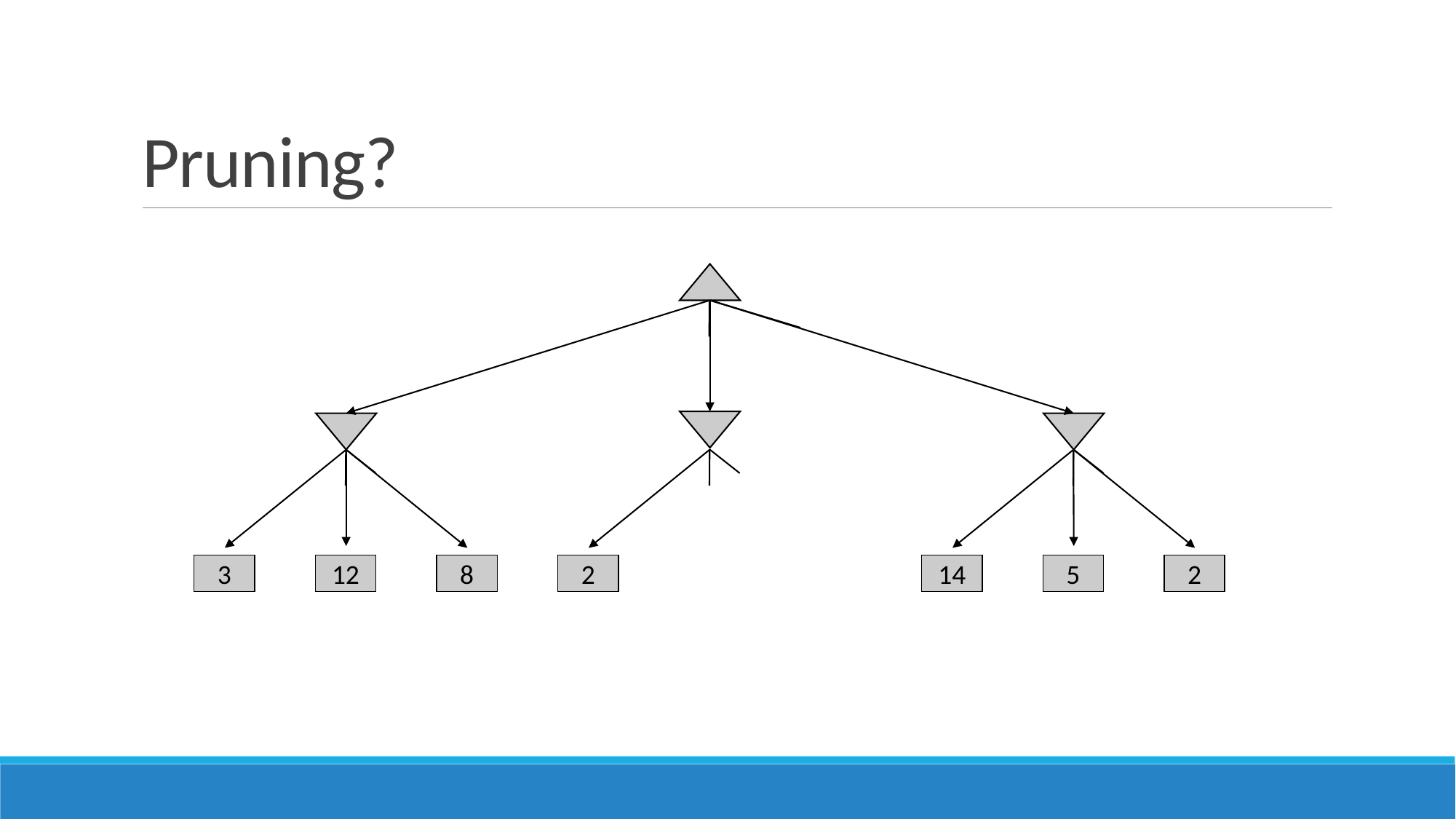

# Pruning?

2
14
12
8
5
2
3